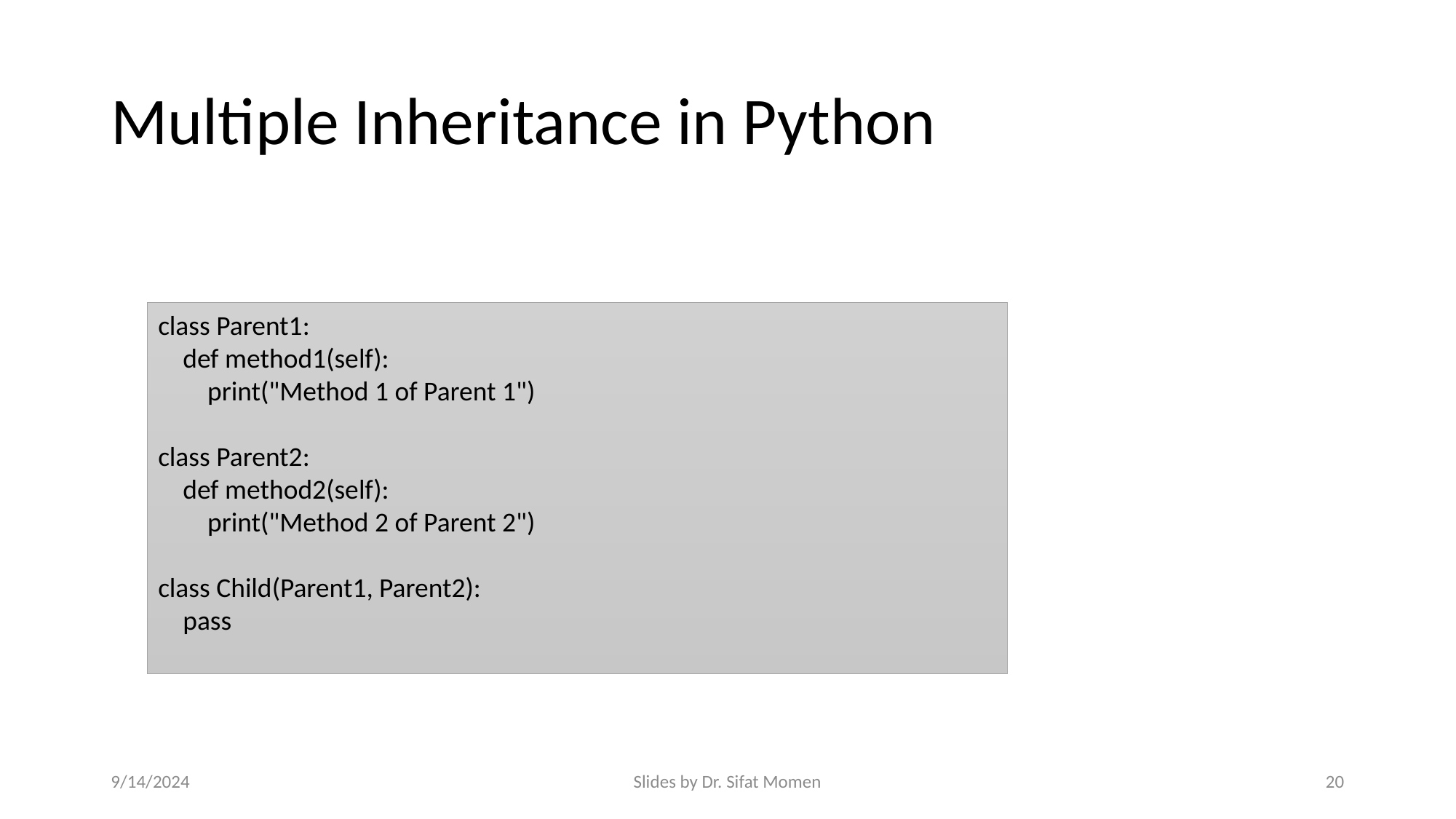

# Multiple Inheritance in Python
class Parent1:
    def method1(self):
        print("Method 1 of Parent 1")

class Parent2:
    def method2(self):
        print("Method 2 of Parent 2")

class Child(Parent1, Parent2):
    pass

9/14/2024
Slides by Dr. Sifat Momen
20